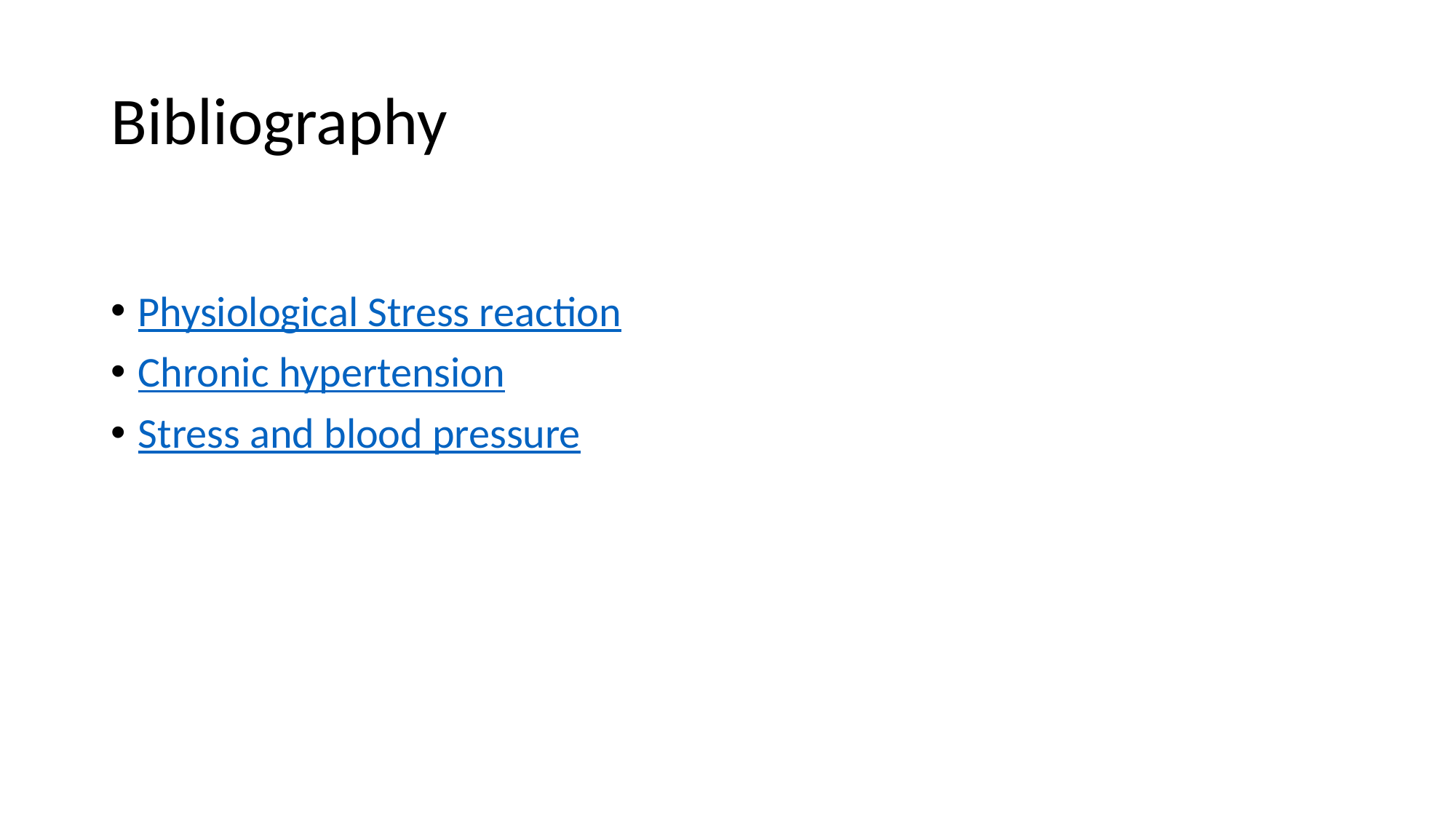

# Bibliography

Physiological Stress reaction
Chronic hypertension
Stress and blood pressure